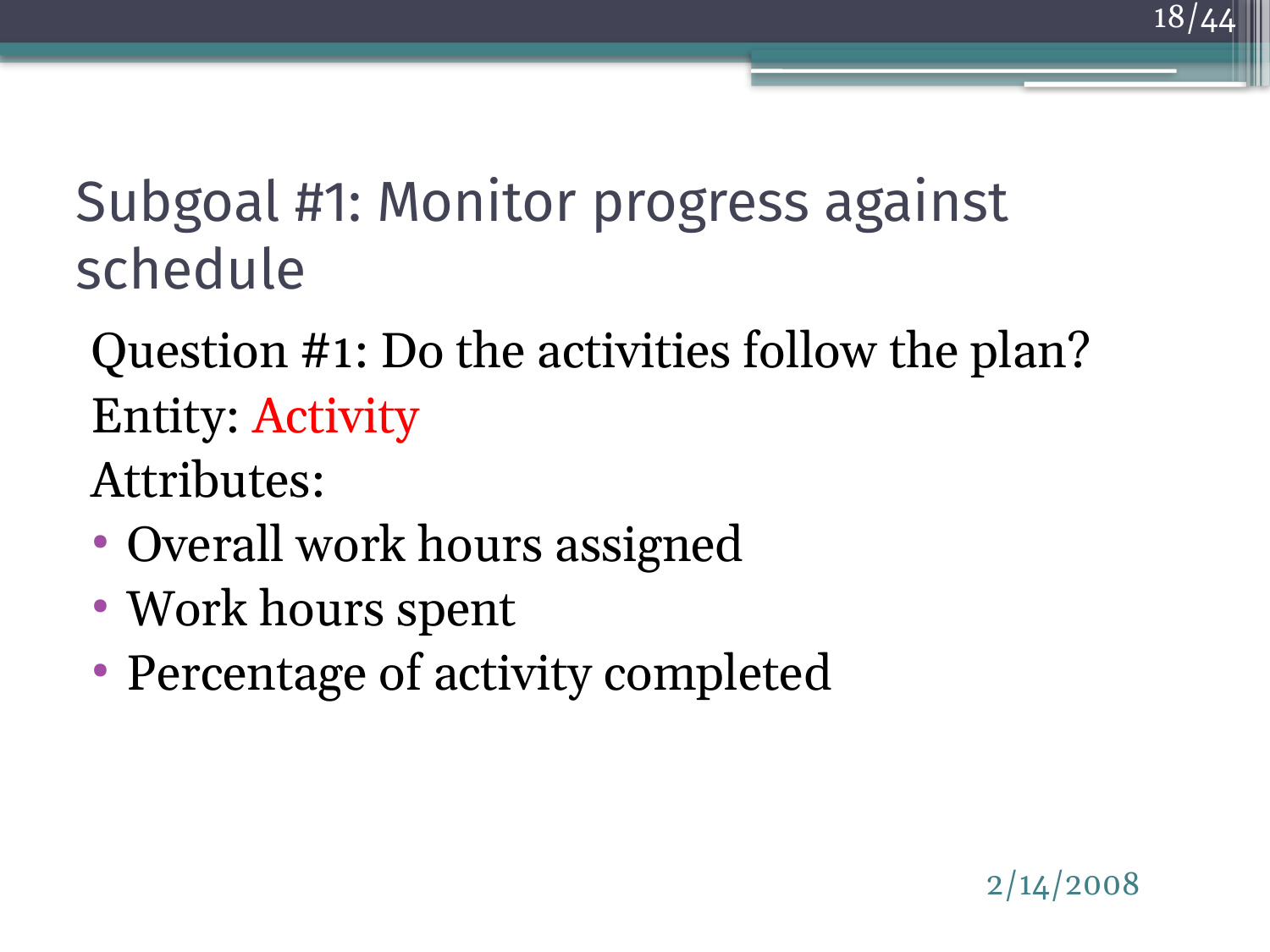

# Subgoal #1: Monitor progress against schedule
Question #1: Do the activities follow the plan?
Entity: Activity
Attributes:
Overall work hours assigned
Work hours spent
Percentage of activity completed